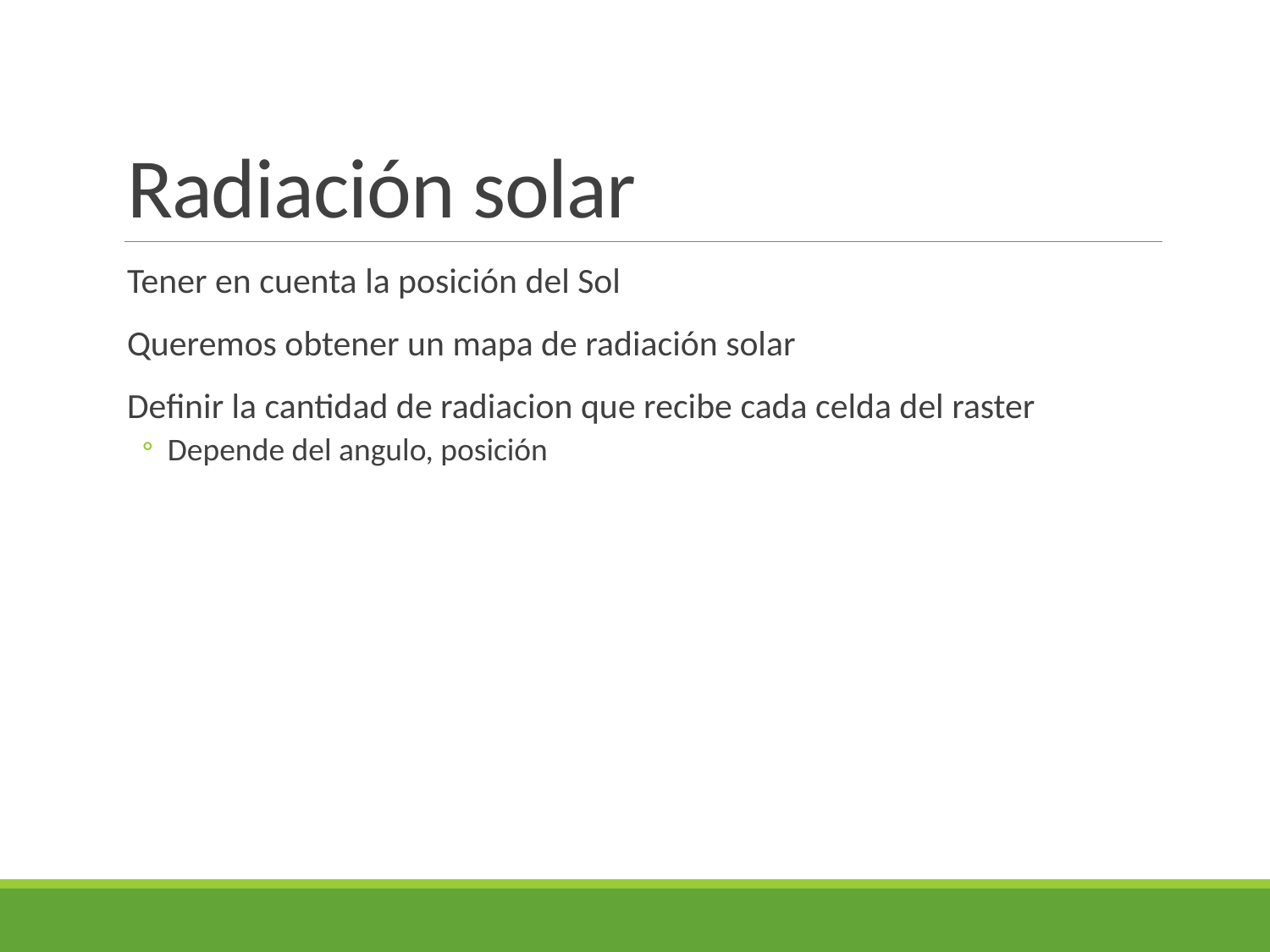

# Radiación solar
Tener en cuenta la posición del Sol
Queremos obtener un mapa de radiación solar
Definir la cantidad de radiacion que recibe cada celda del raster
Depende del angulo, posición